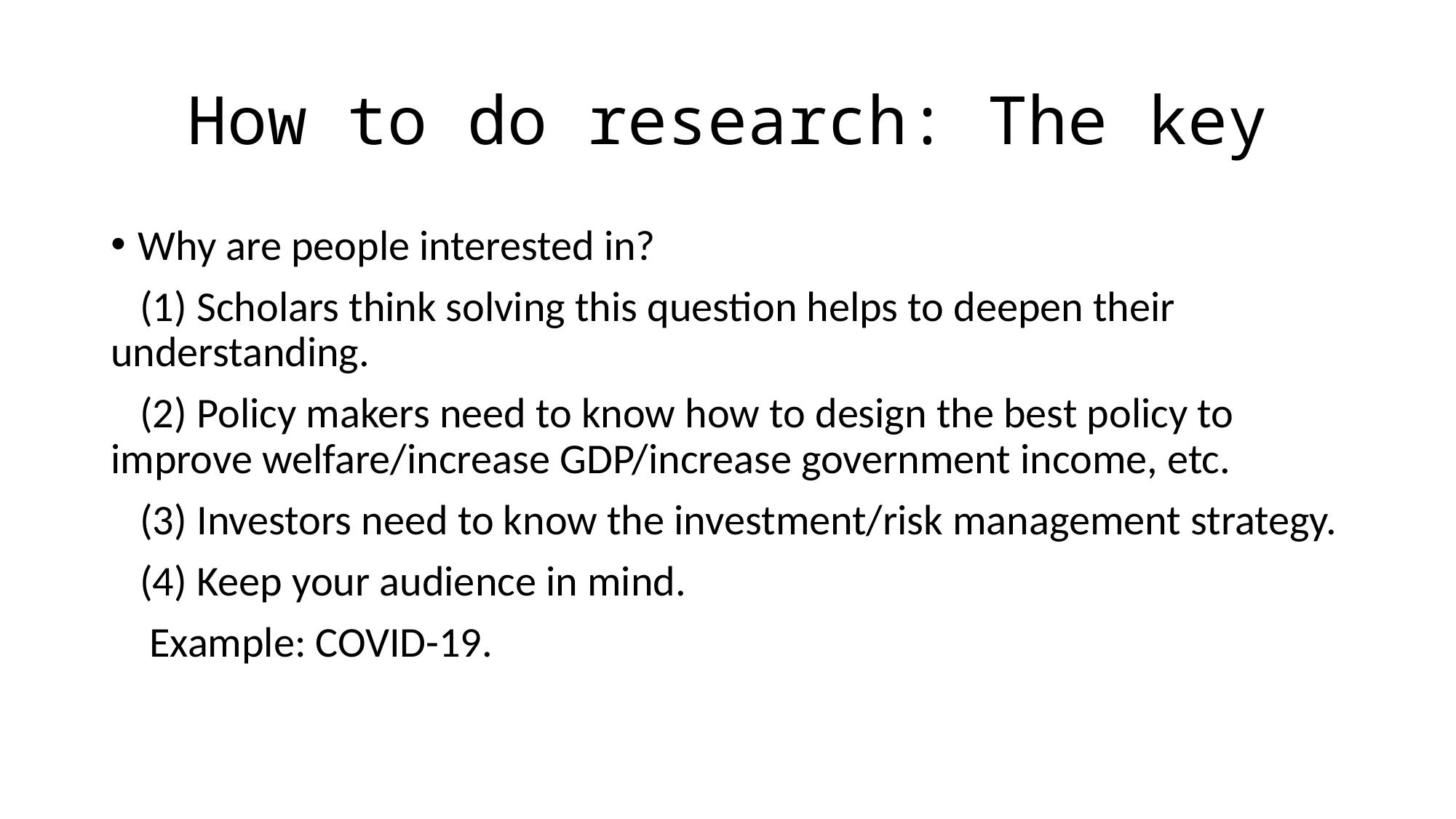

# How to do research: The key
Why are people interested in?
   (1) Scholars think solving this question helps to deepen their understanding.
   (2) Policy makers need to know how to design the best policy to improve welfare/increase GDP/increase government income, etc.
   (3) Investors need to know the investment/risk management strategy.
   (4) Keep your audience in mind.
    Example: COVID-19.